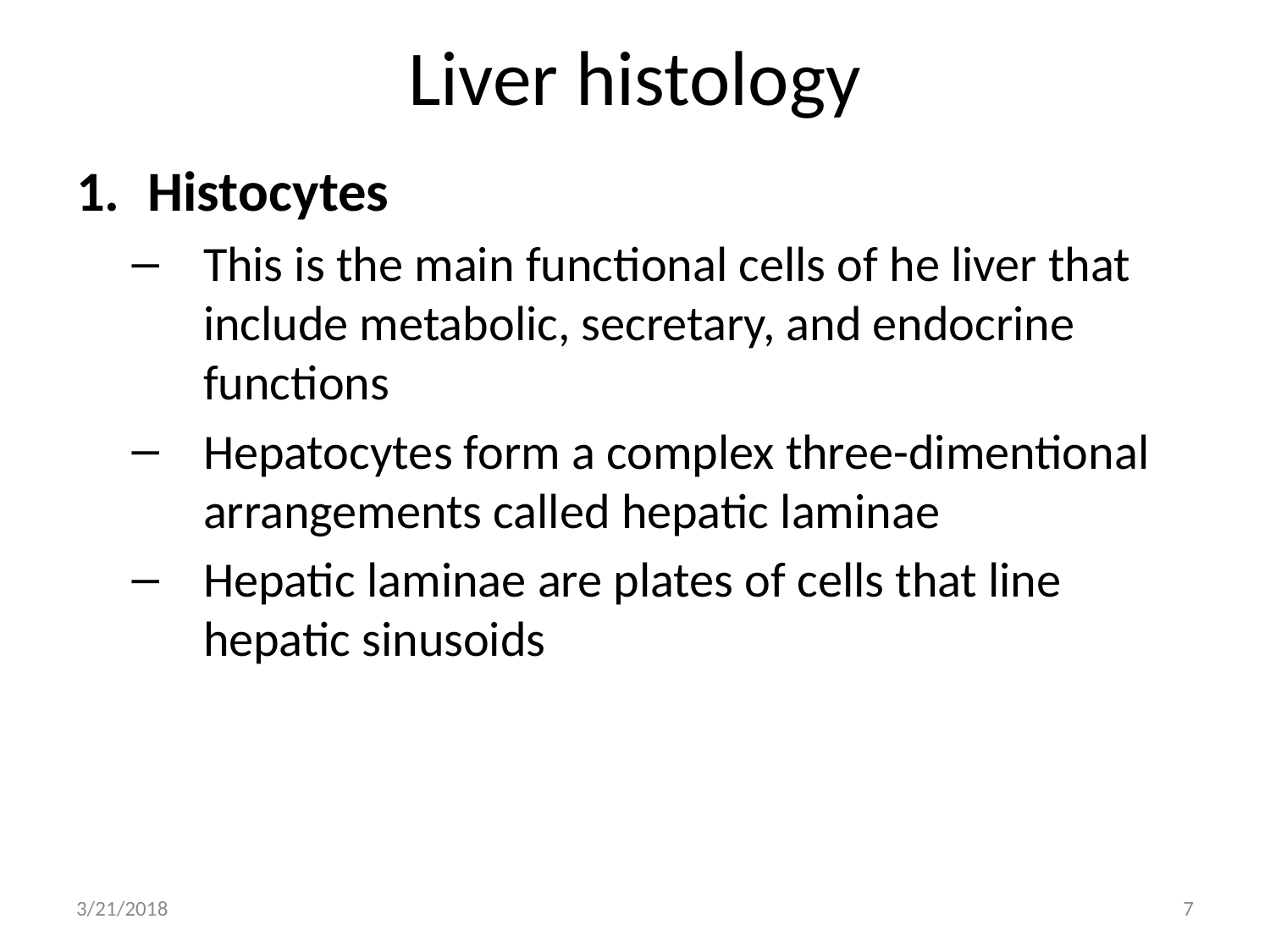

# Liver histology
Histocytes
This is the main functional cells of he liver that include metabolic, secretary, and endocrine functions
Hepatocytes form a complex three-dimentional arrangements called hepatic laminae
Hepatic laminae are plates of cells that line hepatic sinusoids

3/21/2018
7